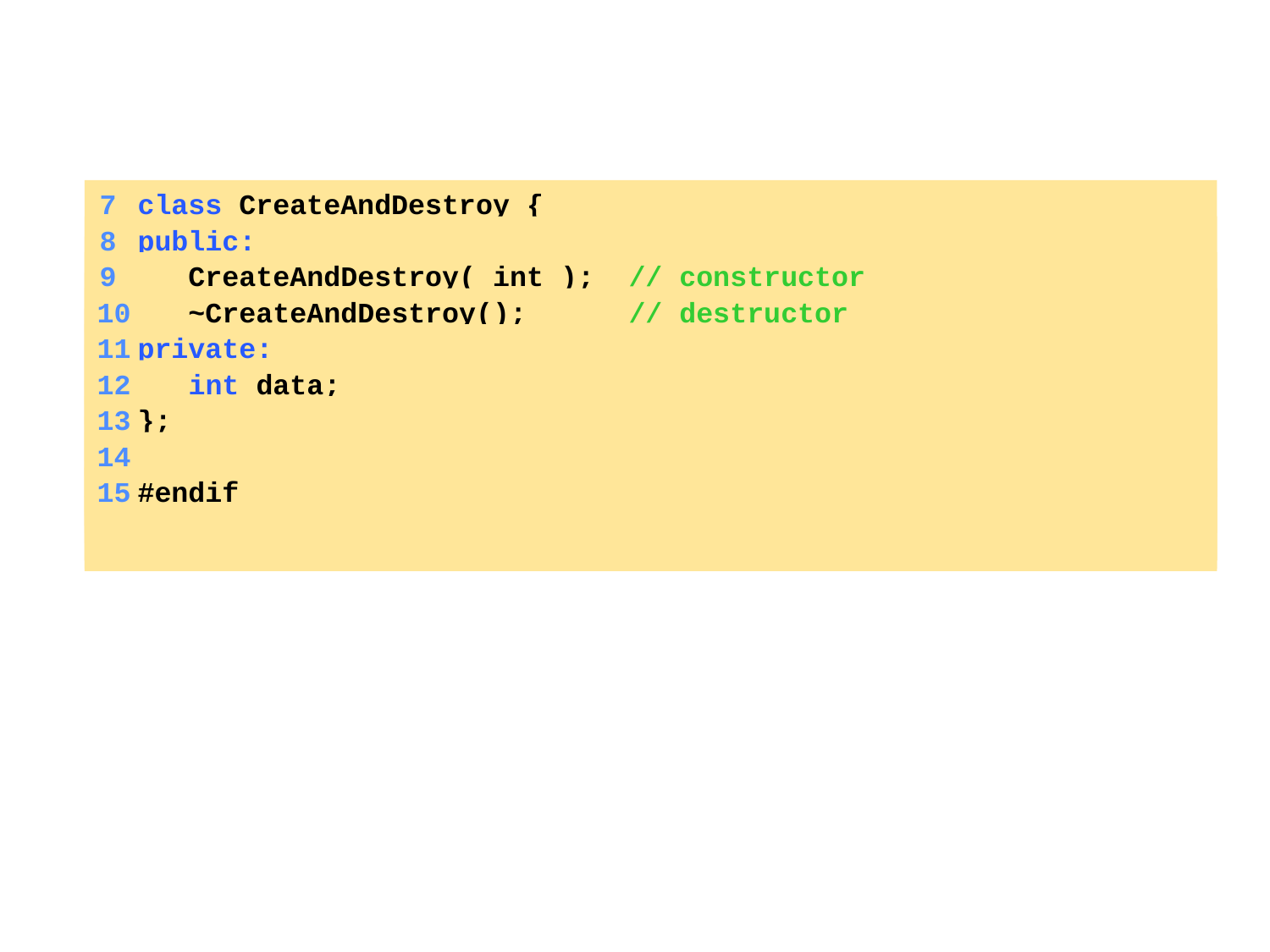

7	class CreateAndDestroy {

	8	public:

	9	   CreateAndDestroy( int );  // constructor

	10	   ~CreateAndDestroy();      // destructor

	11	private:

	12	   int data;

	13	};

	14

	15	#endif